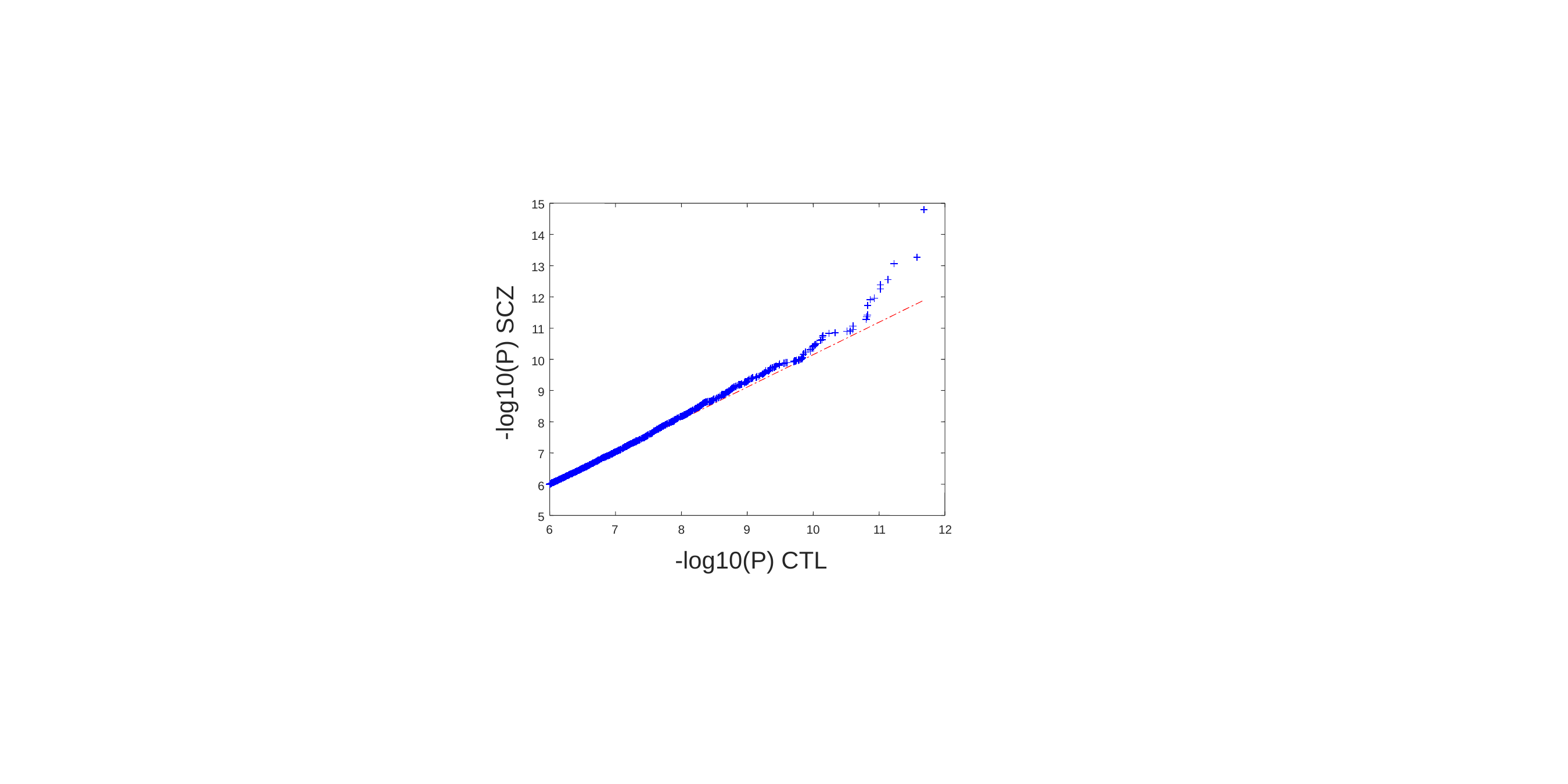

15

14

13

12

11

-log10(P) SCZ

10

9

8

7

6

5

6
7
8
9
10
11
12
-log10(P) CTL